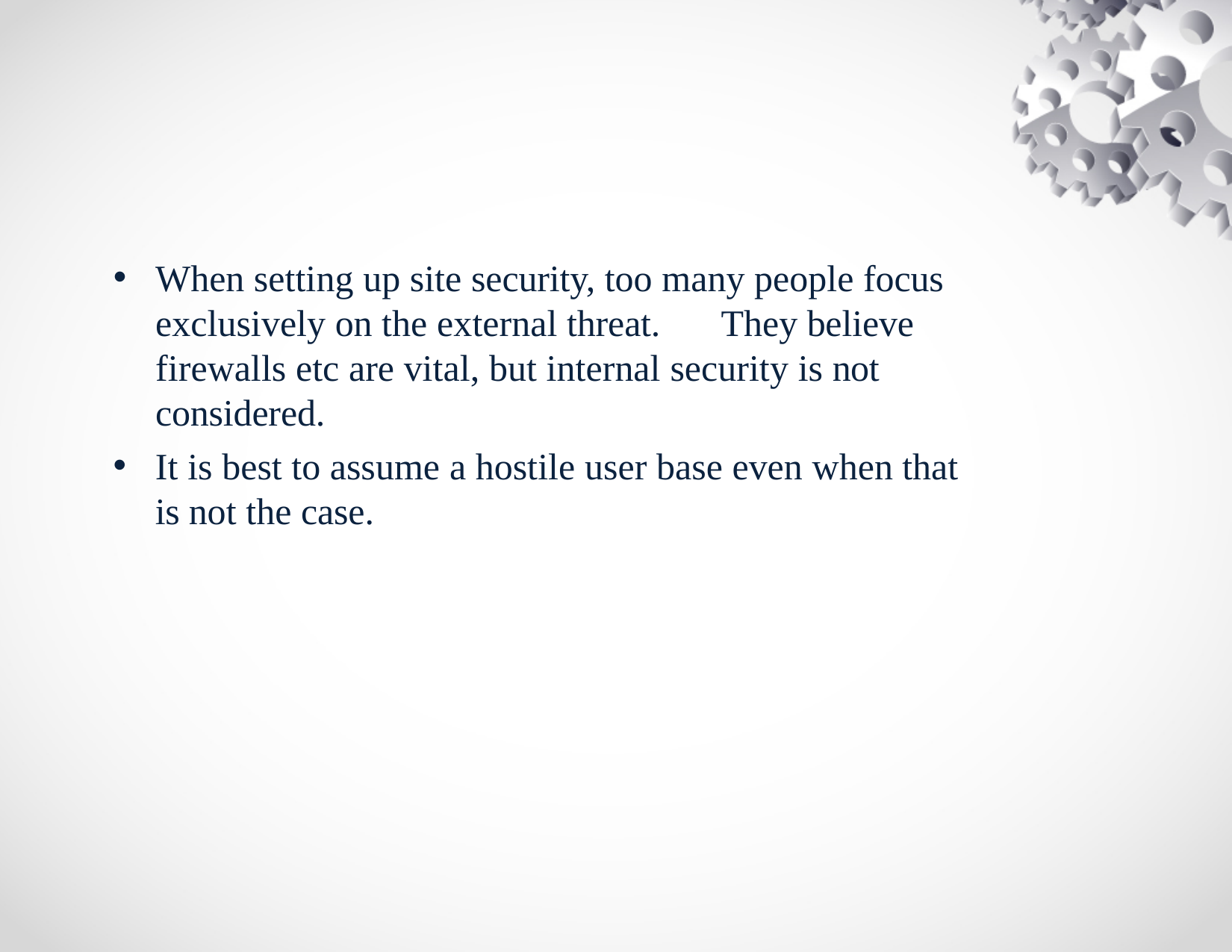

When setting up site security, too many people focus exclusively on the external threat.	They believe firewalls etc are vital, but internal security is not considered.
It is best to assume a hostile user base even when that is not the case.